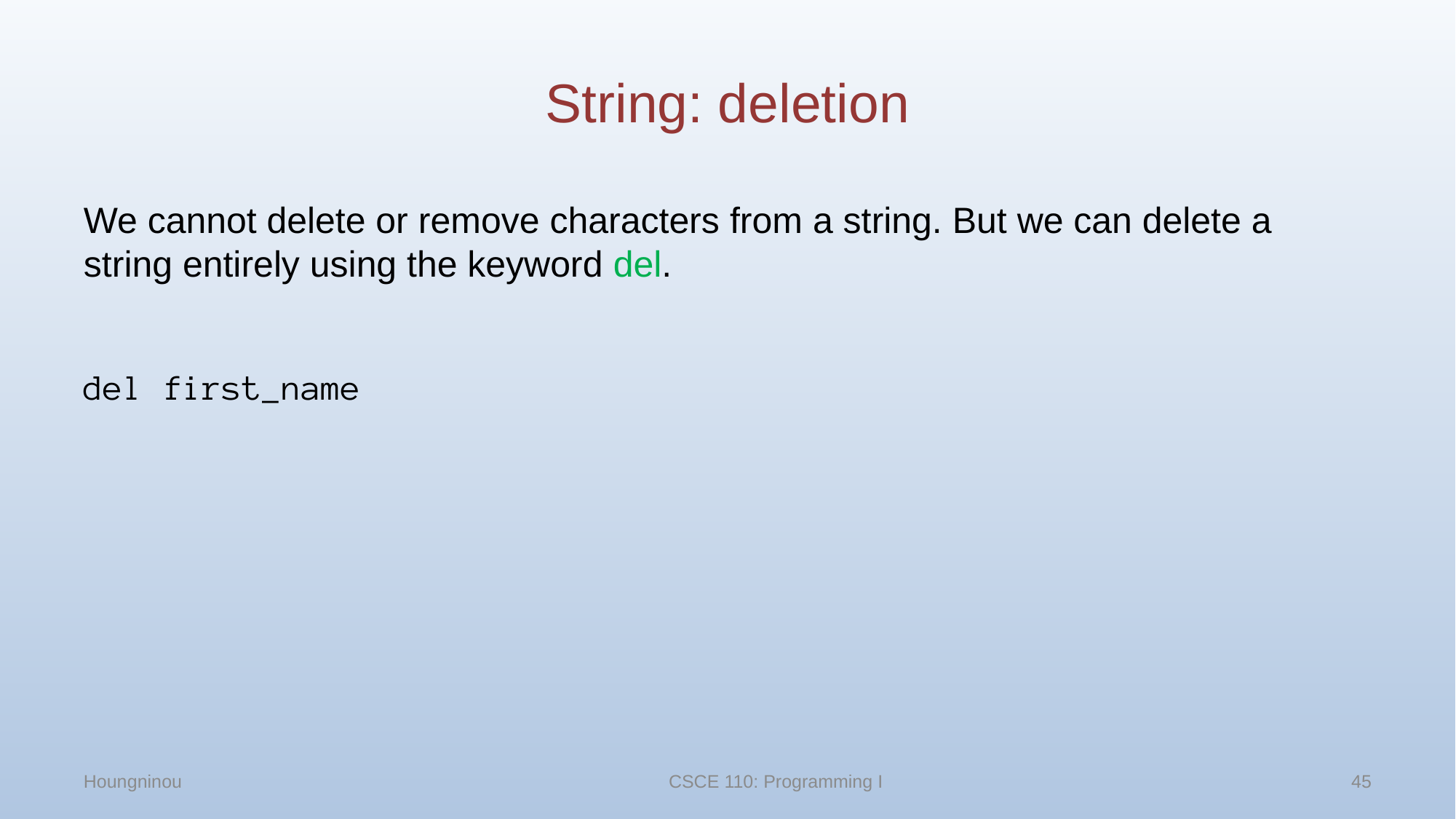

# String: deletion
We cannot delete or remove characters from a string. But we can delete a string entirely using the keyword del.

del first_name
Houngninou
CSCE 110: Programming I
45